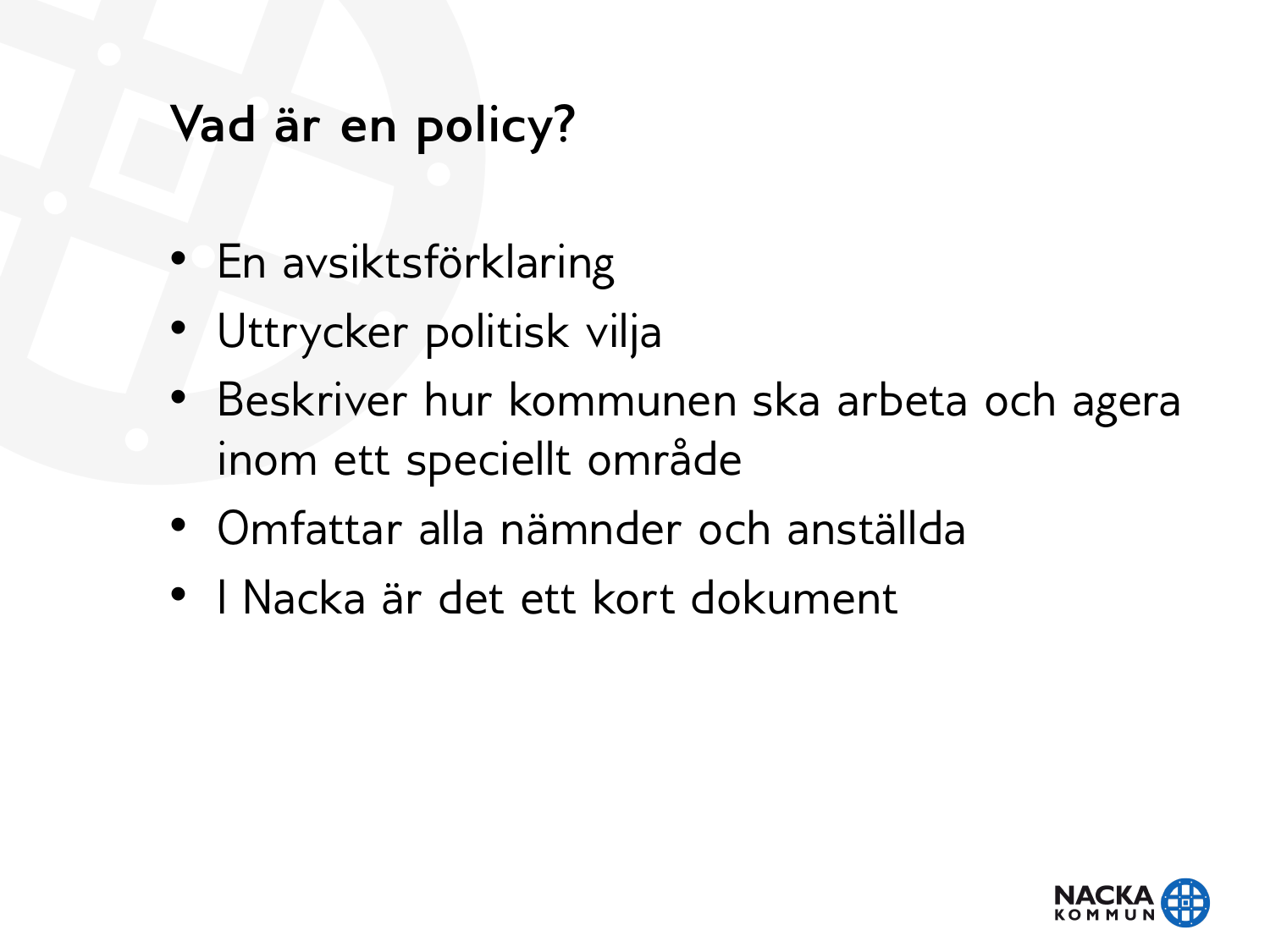

# Vad är en policy?
En avsiktsförklaring
Uttrycker politisk vilja
Beskriver hur kommunen ska arbeta och agera inom ett speciellt område
Omfattar alla nämnder och anställda
I Nacka är det ett kort dokument